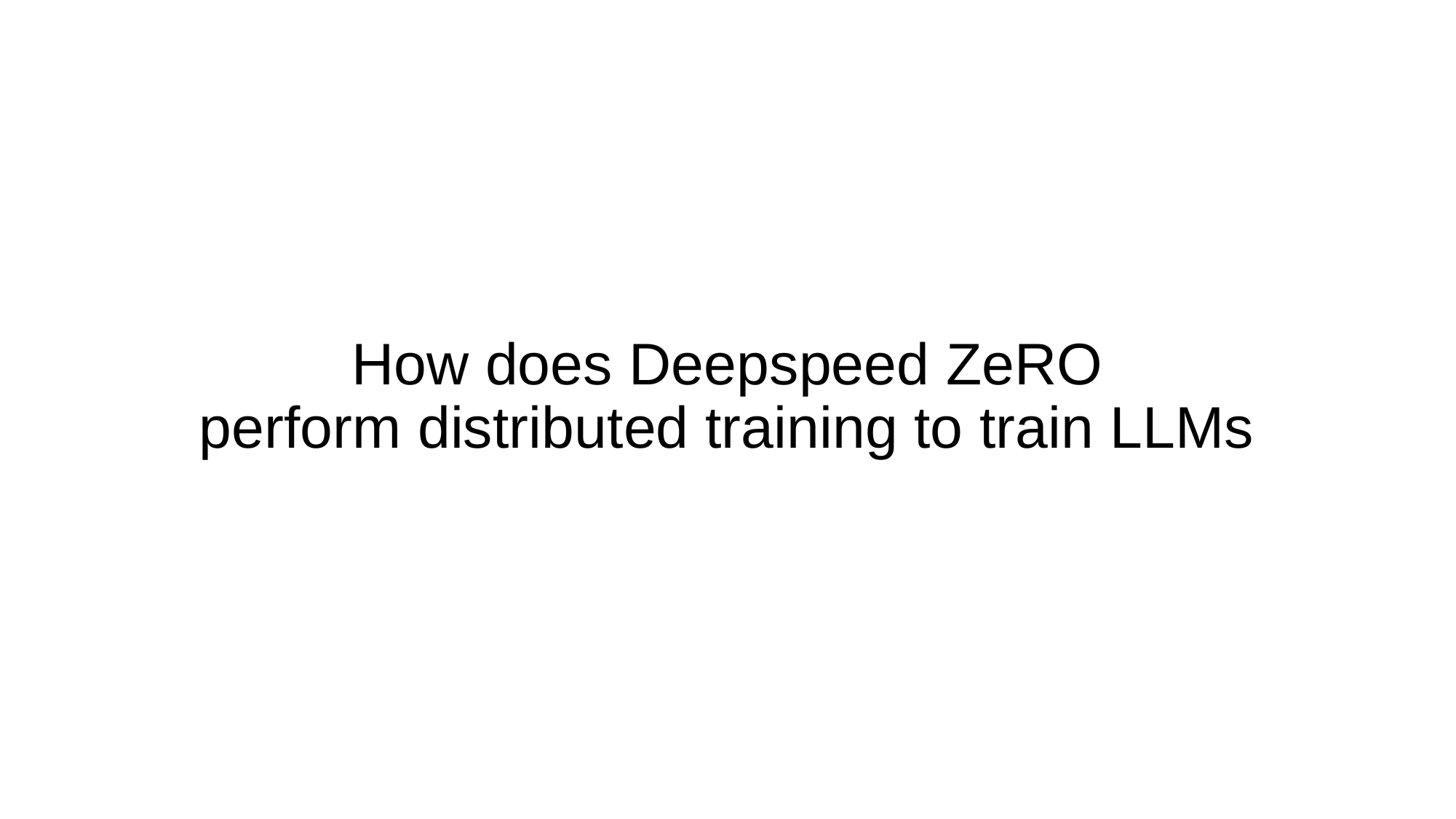

# How does Deepspeed ZeRO perform distributed training to train LLMs